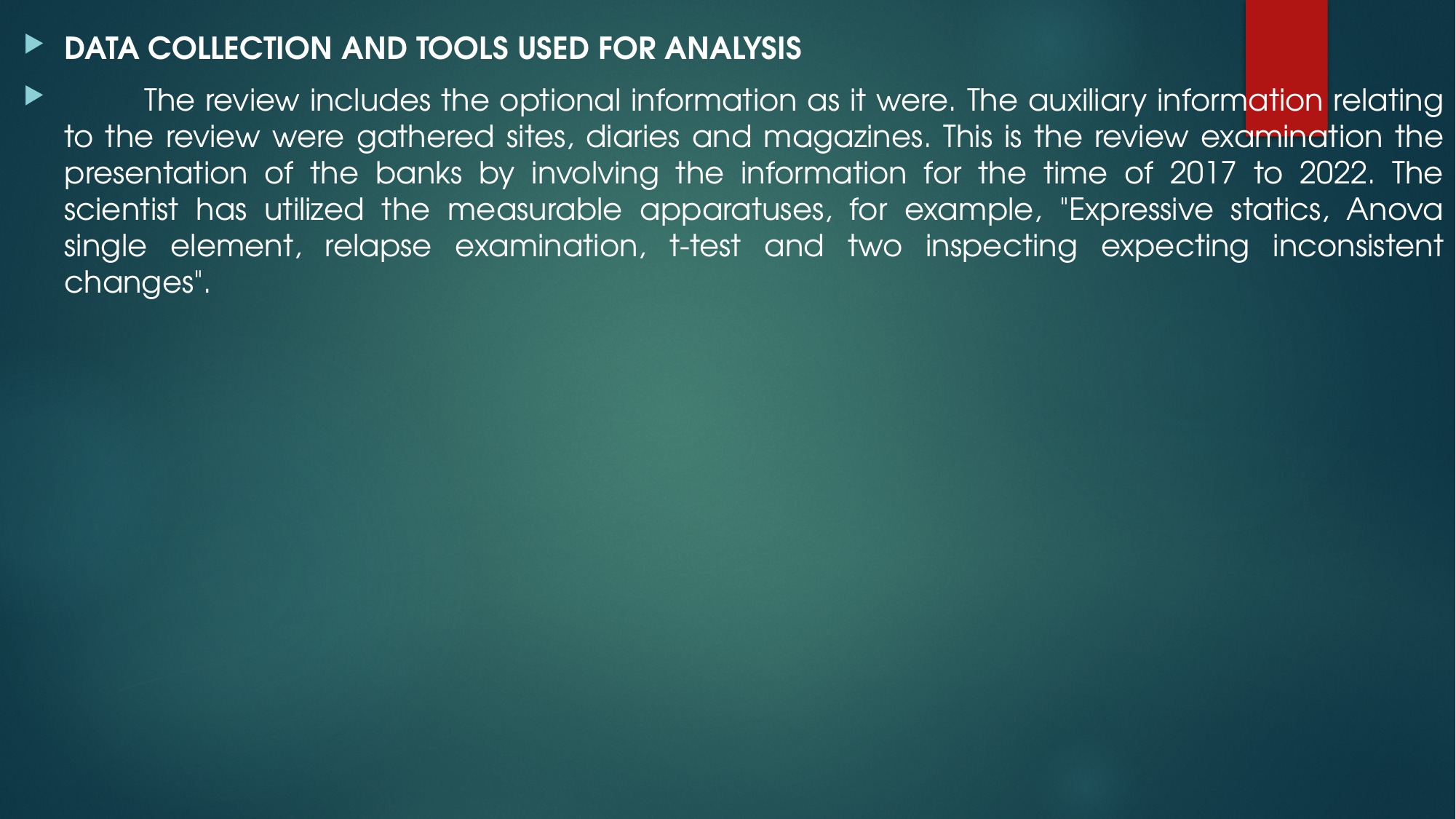

DATA COLLECTION AND TOOLS USED FOR ANALYSIS
        The review includes the optional information as it were. The auxiliary information relating to the review were gathered sites, diaries and magazines. This is the review examination the presentation of the banks by involving the information for the time of 2017 to 2022. The scientist has utilized the measurable apparatuses, for example, "Expressive statics, Anova single element, relapse examination, t-test and two inspecting expecting inconsistent changes".